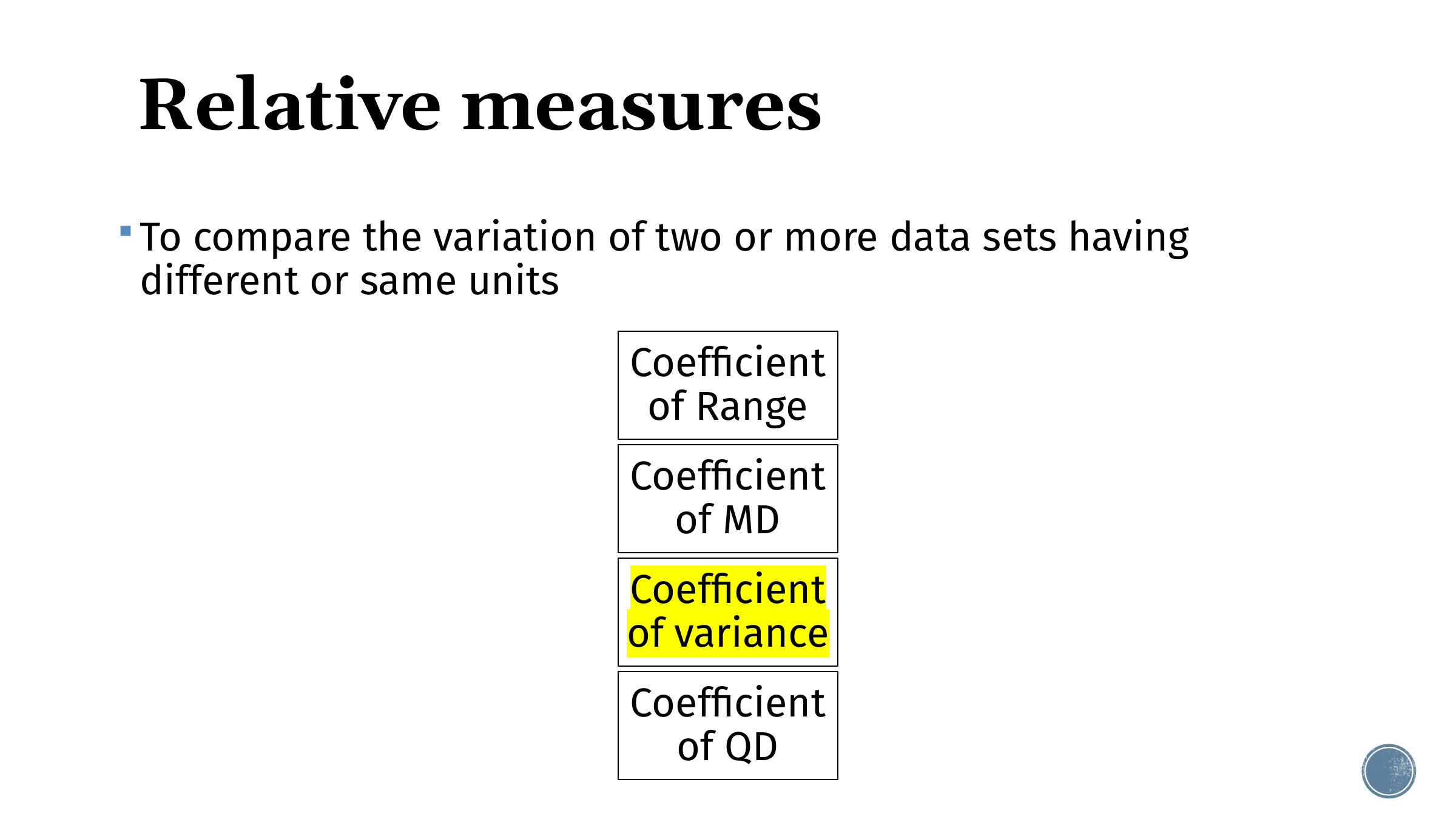

# Relative measures
To compare the variation of two or more data sets having different or same units

Coefficient of Range
Coefficient of MD
Coefficient of variance
Coefficient of QD